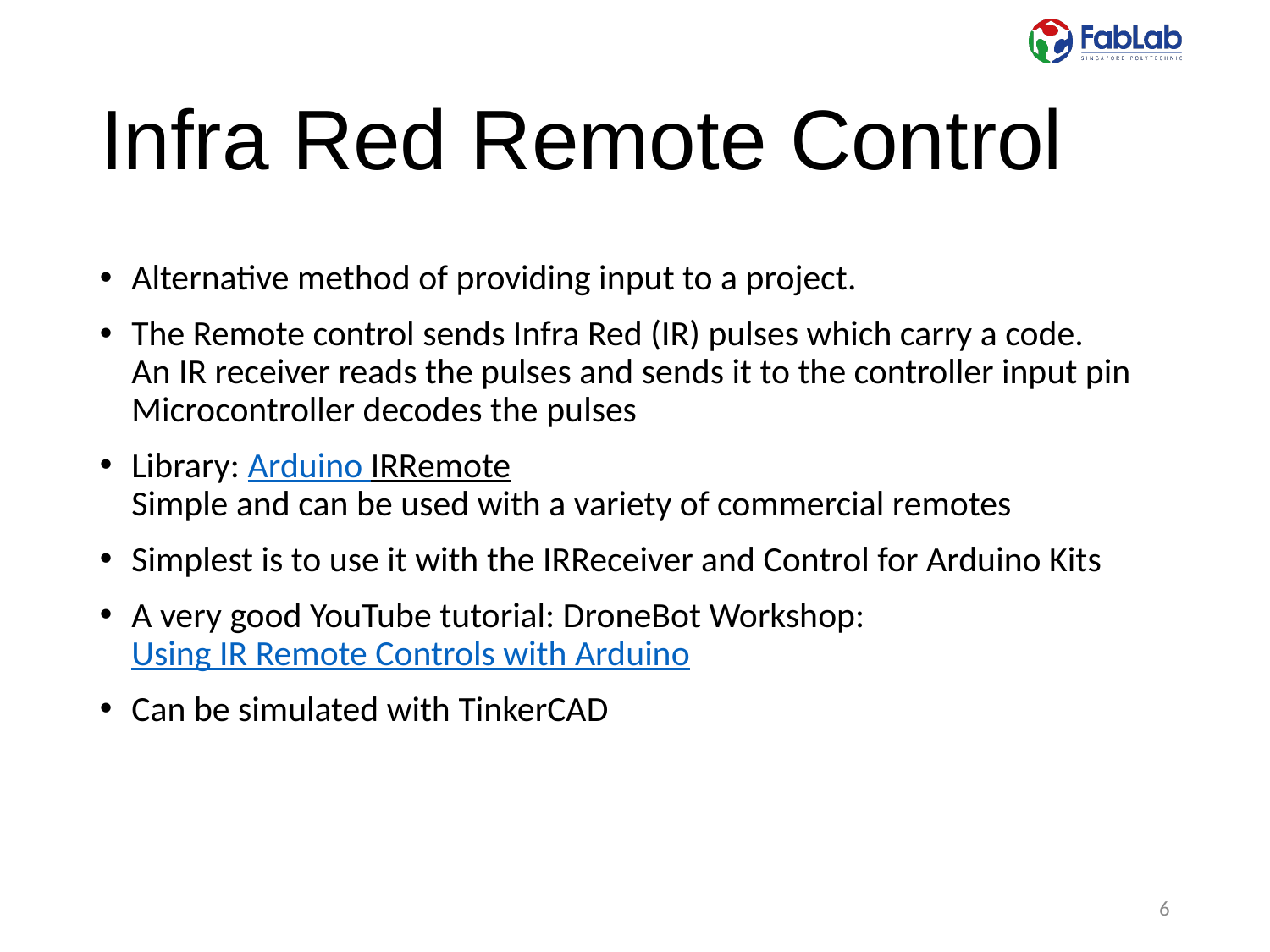

# Infra Red Remote Control
Alternative method of providing input to a project.
The Remote control sends Infra Red (IR) pulses which carry a code.
An IR receiver reads the pulses and sends it to the controller input pin
Microcontroller decodes the pulses
Library: Arduino IRRemote
Simple and can be used with a variety of commercial remotes
Simplest is to use it with the IRReceiver and Control for Arduino Kits
A very good YouTube tutorial: DroneBot Workshop: Using IR Remote Controls with Arduino
Can be simulated with TinkerCAD
6